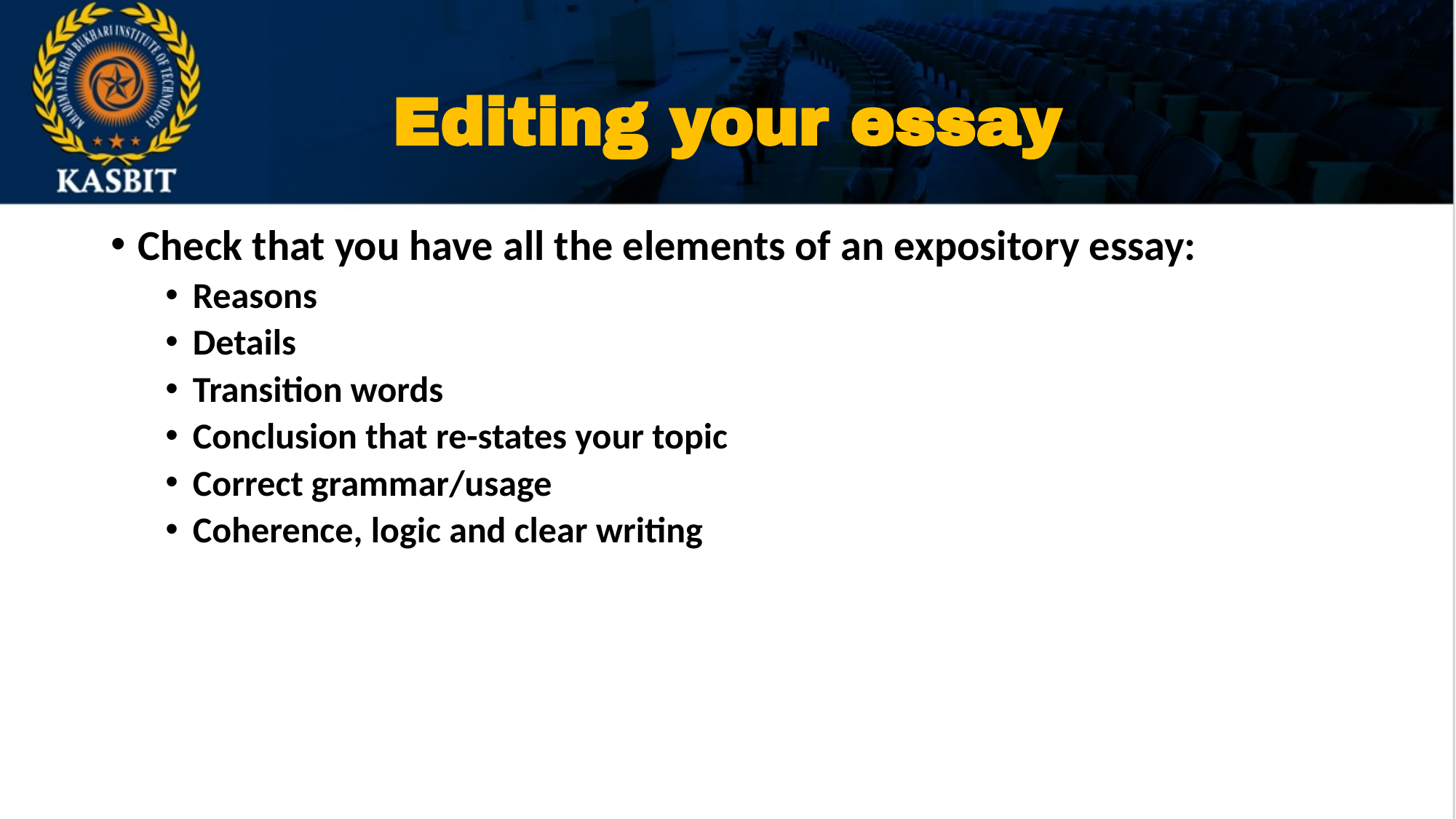

# Editing your essay
Check that you have all the elements of an expository essay:
Reasons
Details
Transition words
Conclusion that re-states your topic
Correct grammar/usage
Coherence, logic and clear writing